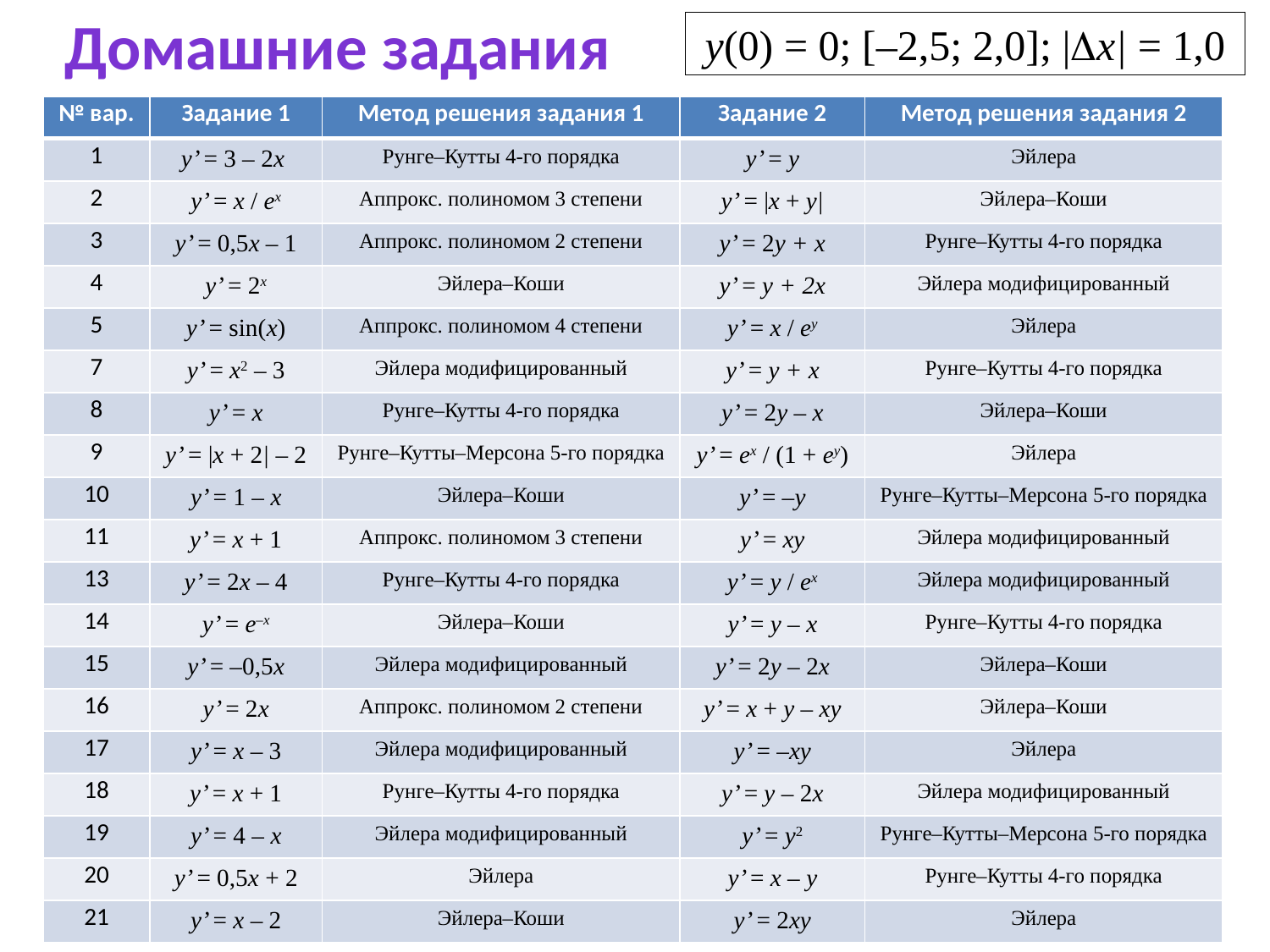

Домашние задания
y(0) = 0; [–2,5; 2,0]; |Δx| = 1,0
| № вар. | Задание 1 | Метод решения задания 1 | Задание 2 | Метод решения задания 2 |
| --- | --- | --- | --- | --- |
| 1 | y’ = 3 – 2x | Рунге–Кутты 4-го порядка | y’ = y | Эйлера |
| 2 | y’ = x / ex | Аппрокс. полиномом 3 степени | y’ = |x + y| | Эйлера–Коши |
| 3 | y’ = 0,5x – 1 | Аппрокс. полиномом 2 степени | y’ = 2y + x | Рунге–Кутты 4-го порядка |
| 4 | y’ = 2x | Эйлера–Коши | y’ = y + 2x | Эйлера модифицированный |
| 5 | y’ = sin(x) | Аппрокс. полиномом 4 степени | y’ = x / ey | Эйлера |
| 7 | y’ = x2 – 3 | Эйлера модифицированный | y’ = y + x | Рунге–Кутты 4-го порядка |
| 8 | y’ = x | Рунге–Кутты 4-го порядка | y’ = 2y – x | Эйлера–Коши |
| 9 | y’ = |x + 2| – 2 | Рунге–Кутты–Мерсона 5-го порядка | y’ = ex / (1 + ey) | Эйлера |
| 10 | y’ = 1 – x | Эйлера–Коши | y’ = –y | Рунге–Кутты–Мерсона 5-го порядка |
| 11 | y’ = x + 1 | Аппрокс. полиномом 3 степени | y’ = xy | Эйлера модифицированный |
| 13 | y’ = 2x – 4 | Рунге–Кутты 4-го порядка | y’ = y / ex | Эйлера модифицированный |
| 14 | y’ = e–x | Эйлера–Коши | y’ = y – x | Рунге–Кутты 4-го порядка |
| 15 | y’ = –0,5x | Эйлера модифицированный | y’ = 2y – 2x | Эйлера–Коши |
| 16 | y’ = 2x | Аппрокс. полиномом 2 степени | y’ = x + y – xy | Эйлера–Коши |
| 17 | y’ = x – 3 | Эйлера модифицированный | y’ = –xy | Эйлера |
| 18 | y’ = x + 1 | Рунге–Кутты 4-го порядка | y’ = y – 2x | Эйлера модифицированный |
| 19 | y’ = 4 – x | Эйлера модифицированный | y’ = y2 | Рунге–Кутты–Мерсона 5-го порядка |
| 20 | y’ = 0,5x + 2 | Эйлера | y’ = x – y | Рунге–Кутты 4-го порядка |
| 21 | y’ = x – 2 | Эйлера–Коши | y’ = 2xy | Эйлера |